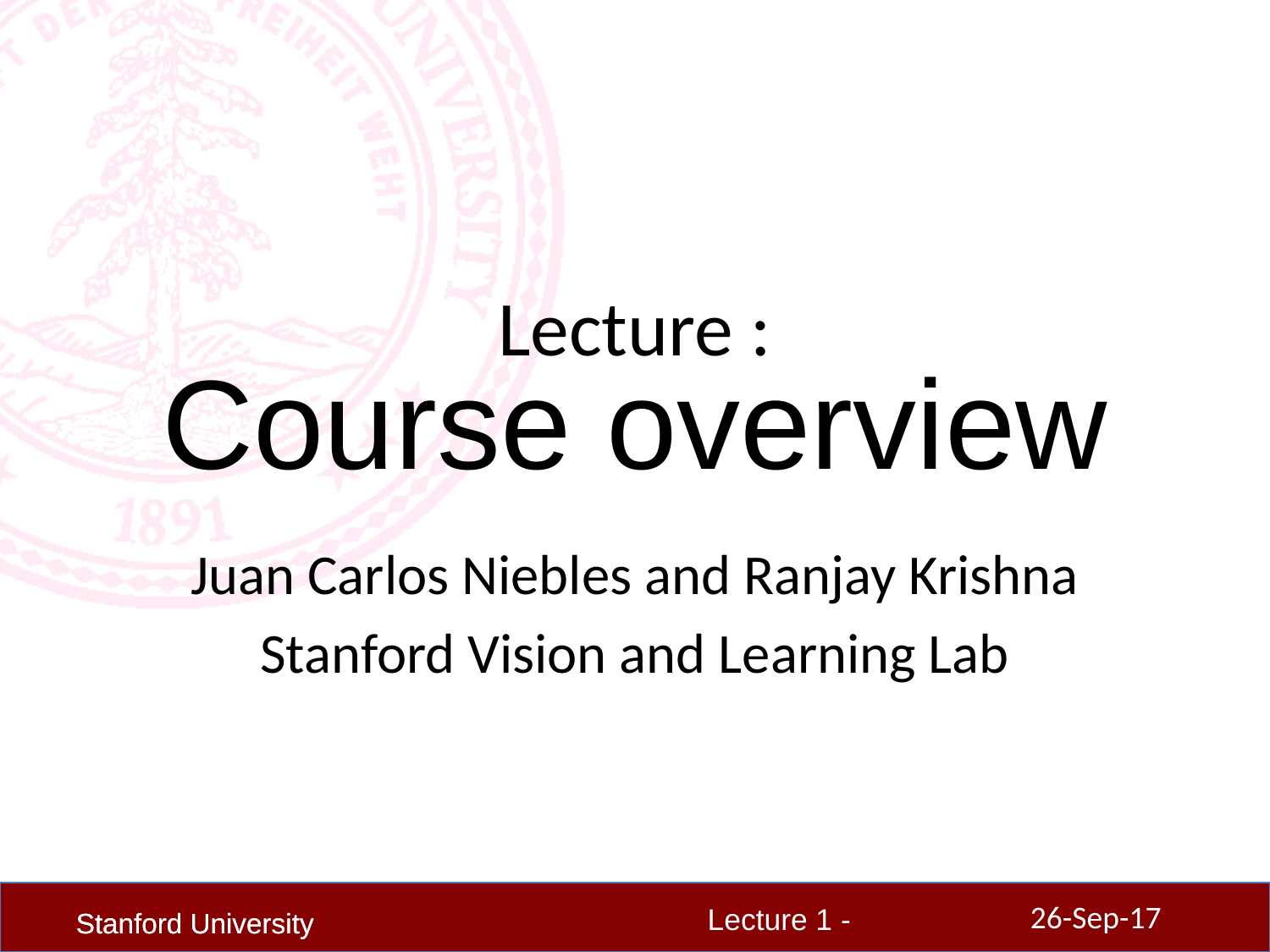

Course overview
# Lecture :
Juan Carlos Niebles and Ranjay Krishna
Stanford Vision and Learning Lab
26-Sep-17